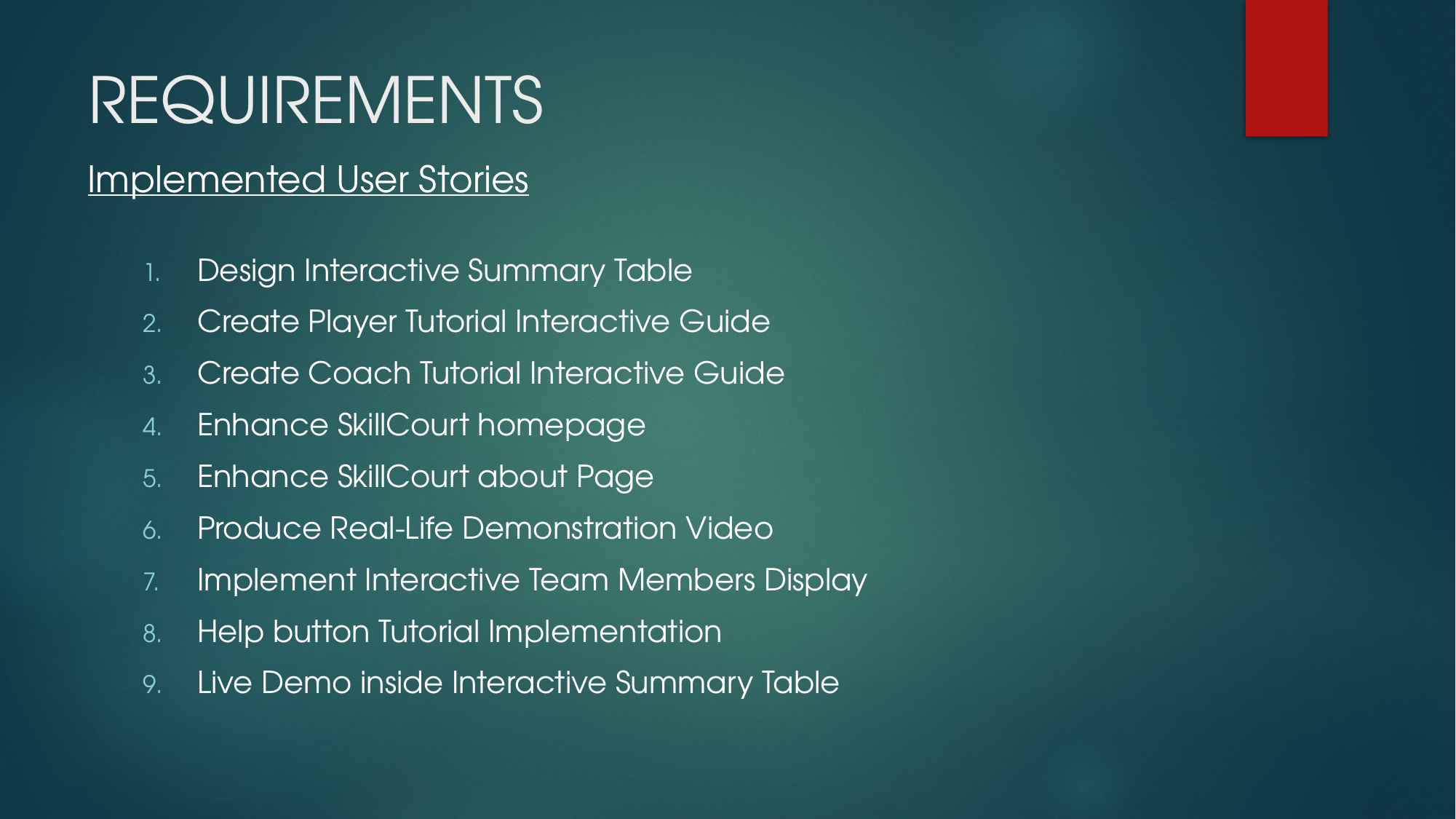

# REQUIREMENTS
Implemented User Stories
Design Interactive Summary Table
Create Player Tutorial Interactive Guide
Create Coach Tutorial Interactive Guide
Enhance SkillCourt homepage
Enhance SkillCourt about Page
Produce Real-Life Demonstration Video
Implement Interactive Team Members Display
Help button Tutorial Implementation
Live Demo inside Interactive Summary Table